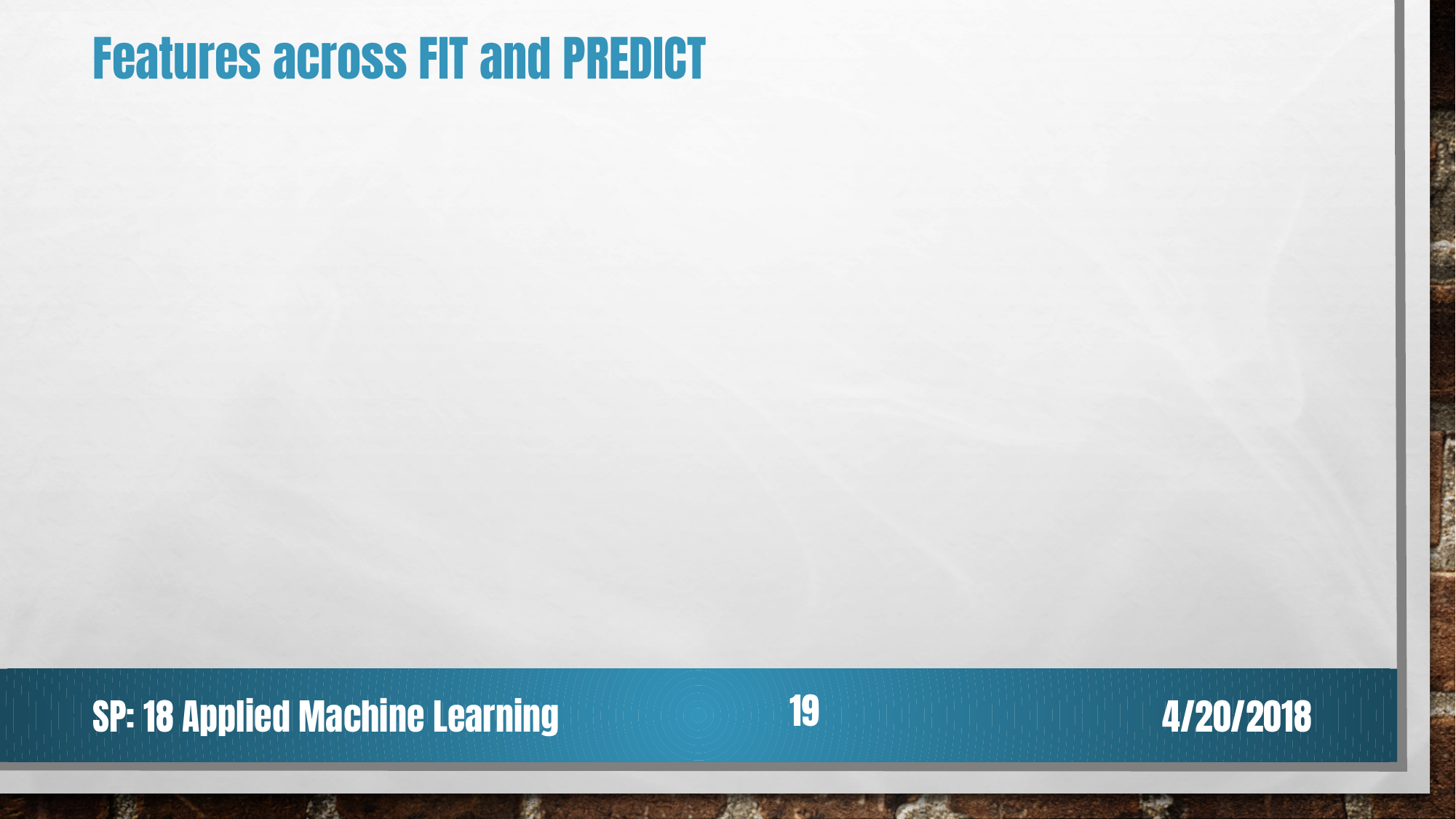

# Features across FIT and PREDICT

SP: 18 Applied Machine Learning
19
4/20/2018